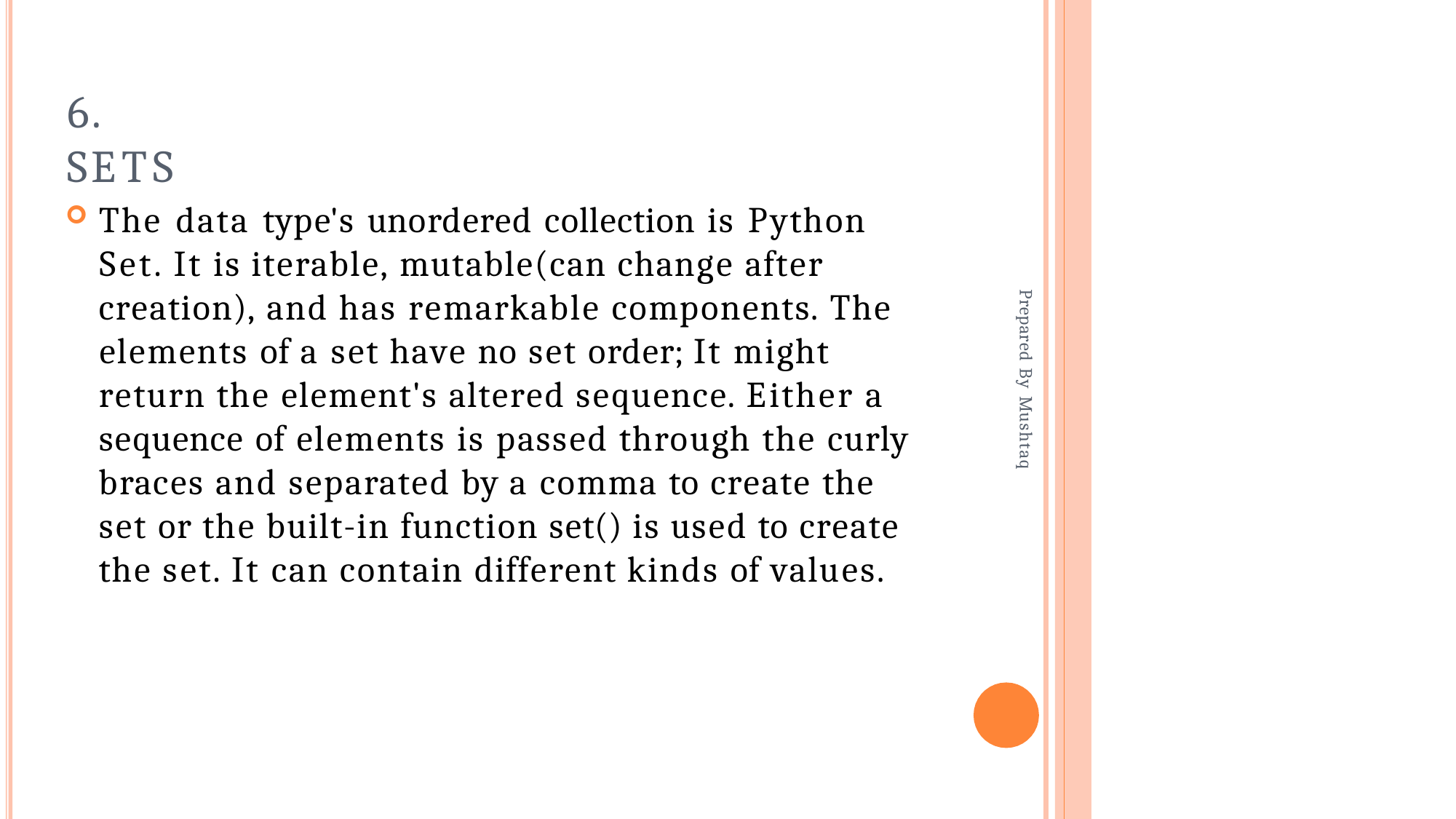

# 6. Sets
The data type's unordered collection is Python Set. It is iterable, mutable(can change after creation), and has remarkable components. The elements of a set have no set order; It might return the element's altered sequence. Either a sequence of elements is passed through the curly braces and separated by a comma to create the set or the built-in function set() is used to create the set. It can contain different kinds of values.
Prepared By Mushtaq